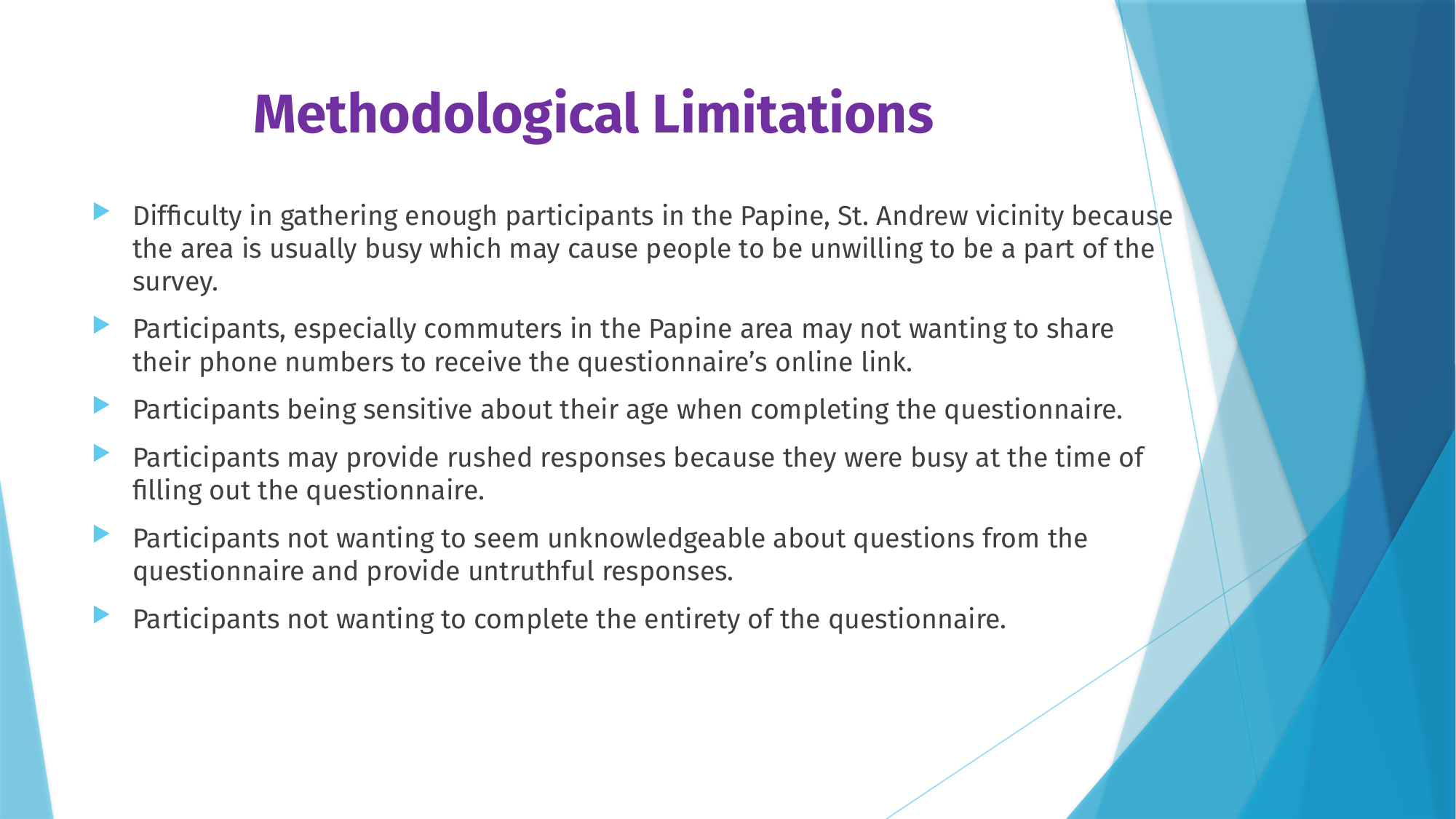

# Methodological Limitations
Difficulty in gathering enough participants in the Papine, St. Andrew vicinity because the area is usually busy which may cause people to be unwilling to be a part of the survey.
Participants, especially commuters in the Papine area may not wanting to share their phone numbers to receive the questionnaire’s online link.
Participants being sensitive about their age when completing the questionnaire.
Participants may provide rushed responses because they were busy at the time of filling out the questionnaire.
Participants not wanting to seem unknowledgeable about questions from the questionnaire and provide untruthful responses.
Participants not wanting to complete the entirety of the questionnaire.